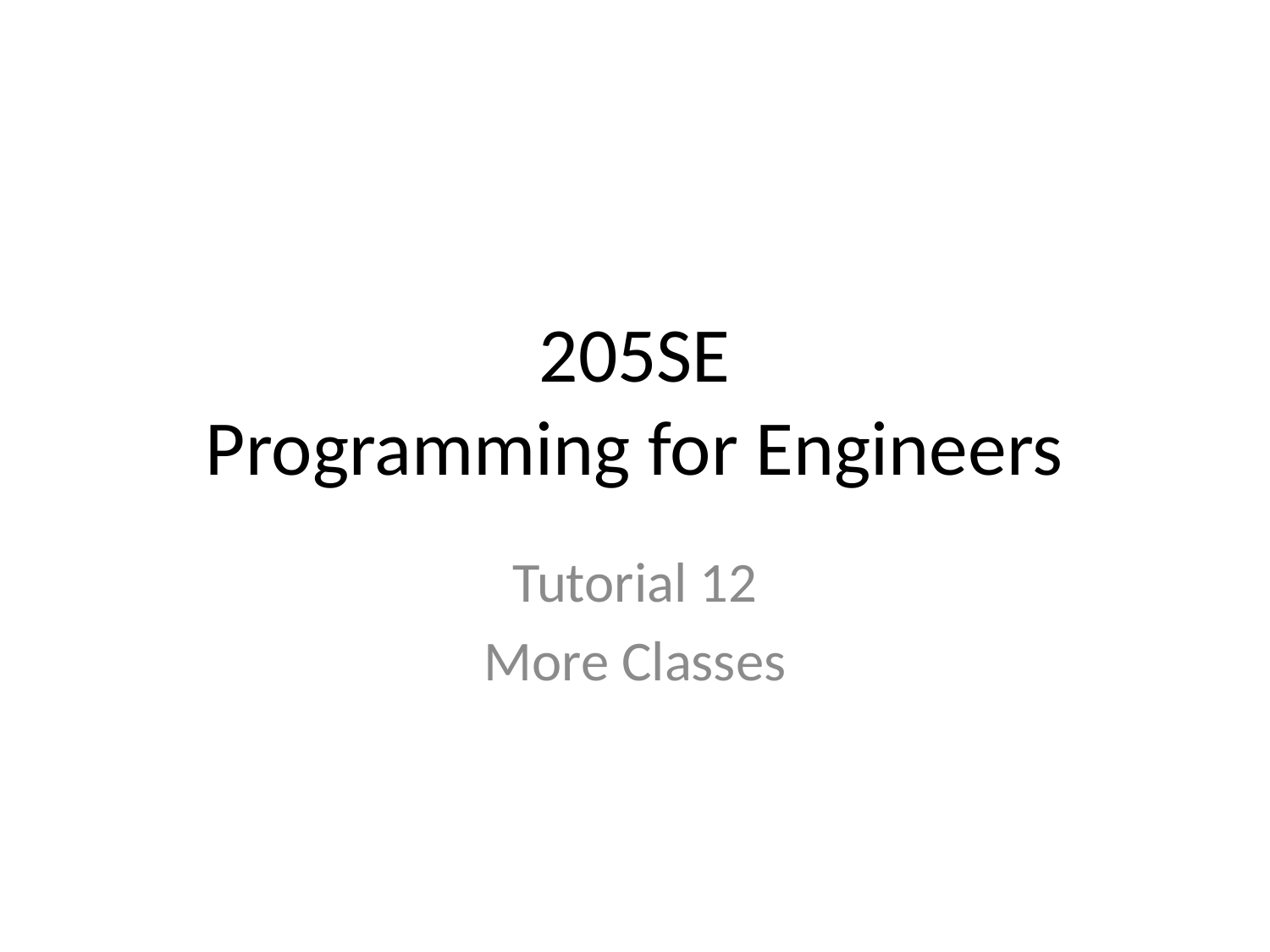

# 205SE Programming for Engineers
Tutorial 12
More Classes